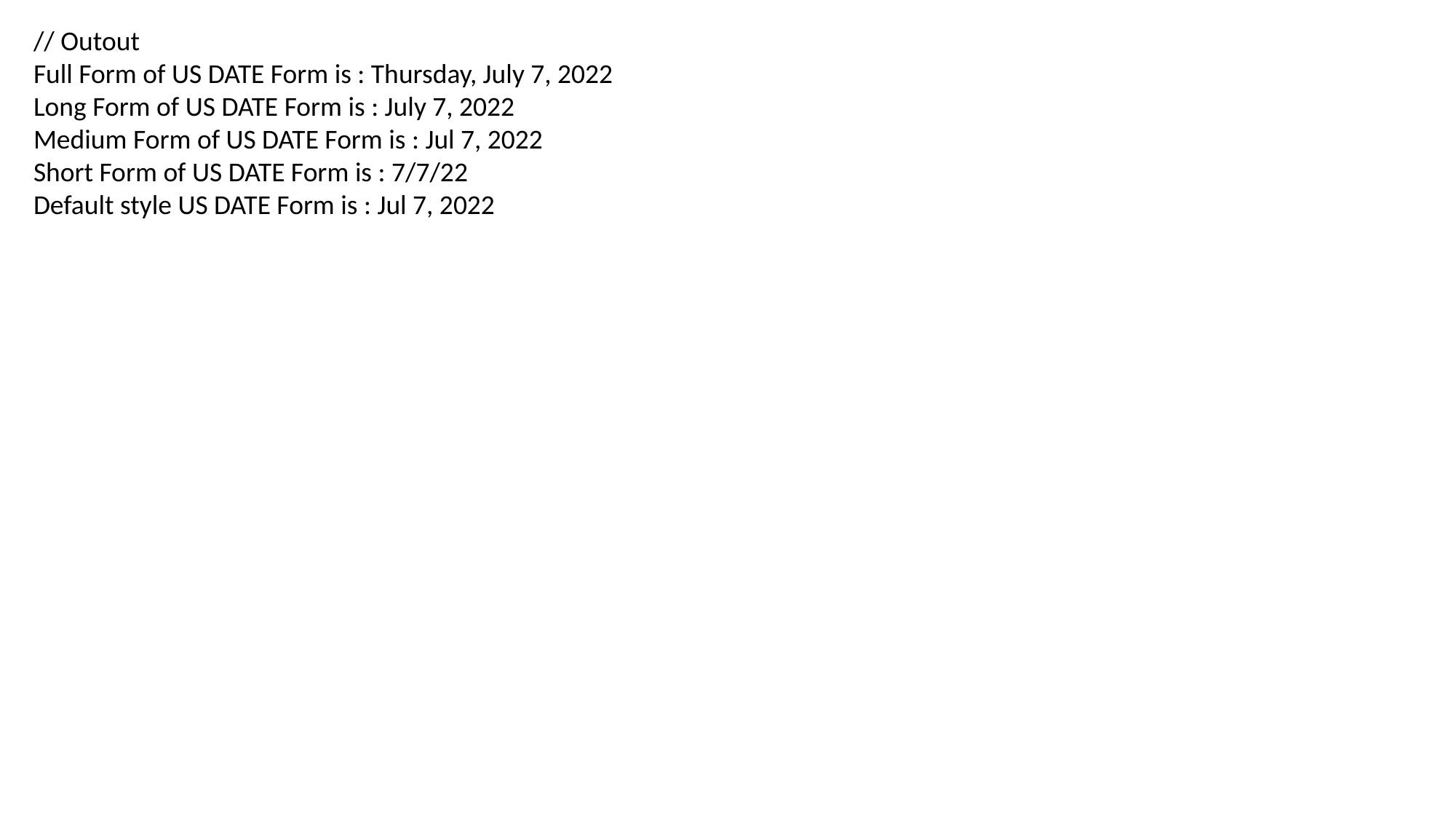

// Outout
Full Form of US DATE Form is : Thursday, July 7, 2022
Long Form of US DATE Form is : July 7, 2022
Medium Form of US DATE Form is : Jul 7, 2022
Short Form of US DATE Form is : 7/7/22
Default style US DATE Form is : Jul 7, 2022